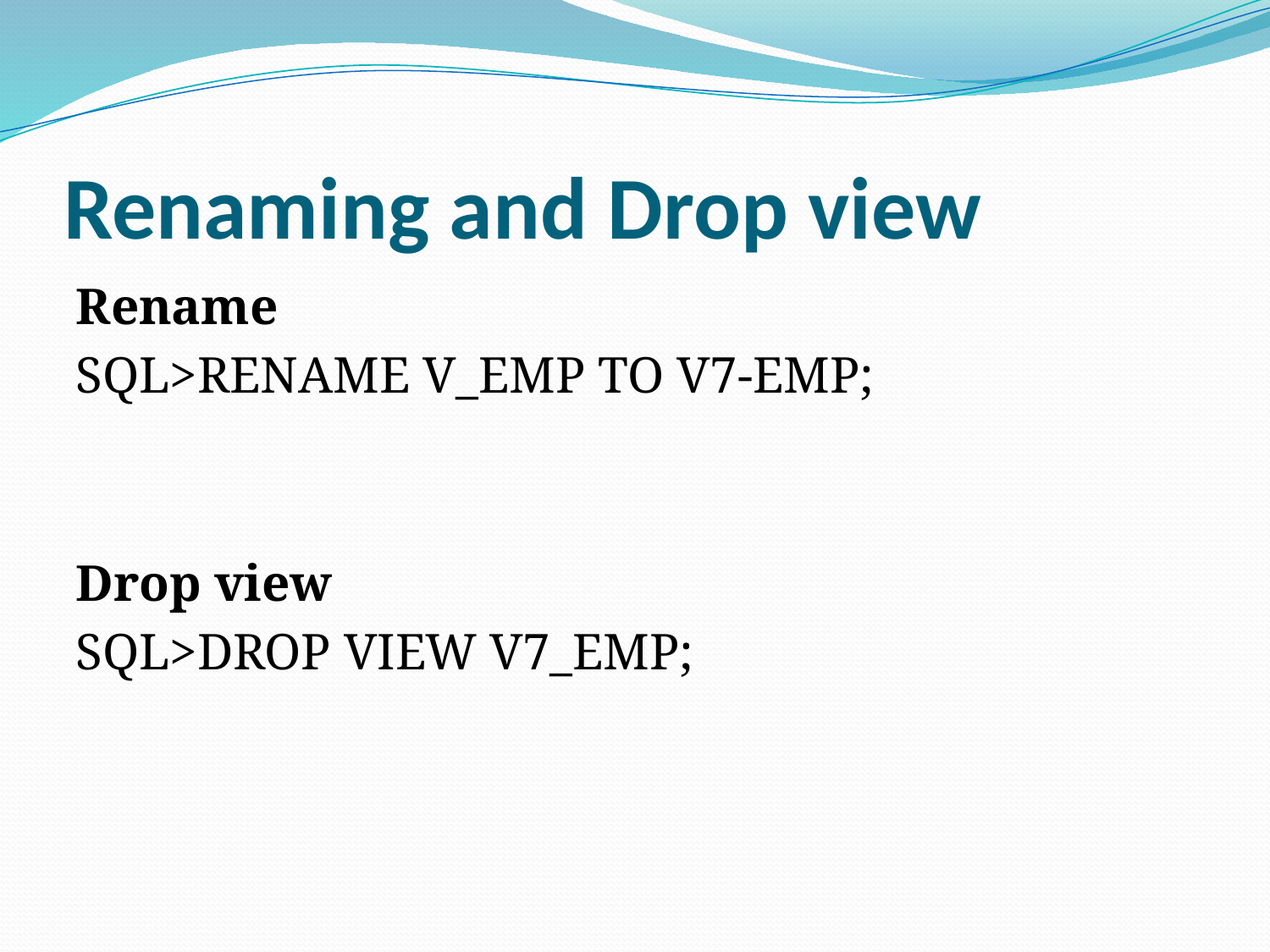

# Renaming and Drop view
Rename
SQL>RENAME V_EMP TO V7-EMP;

Drop view
SQL>DROP VIEW V7_EMP;